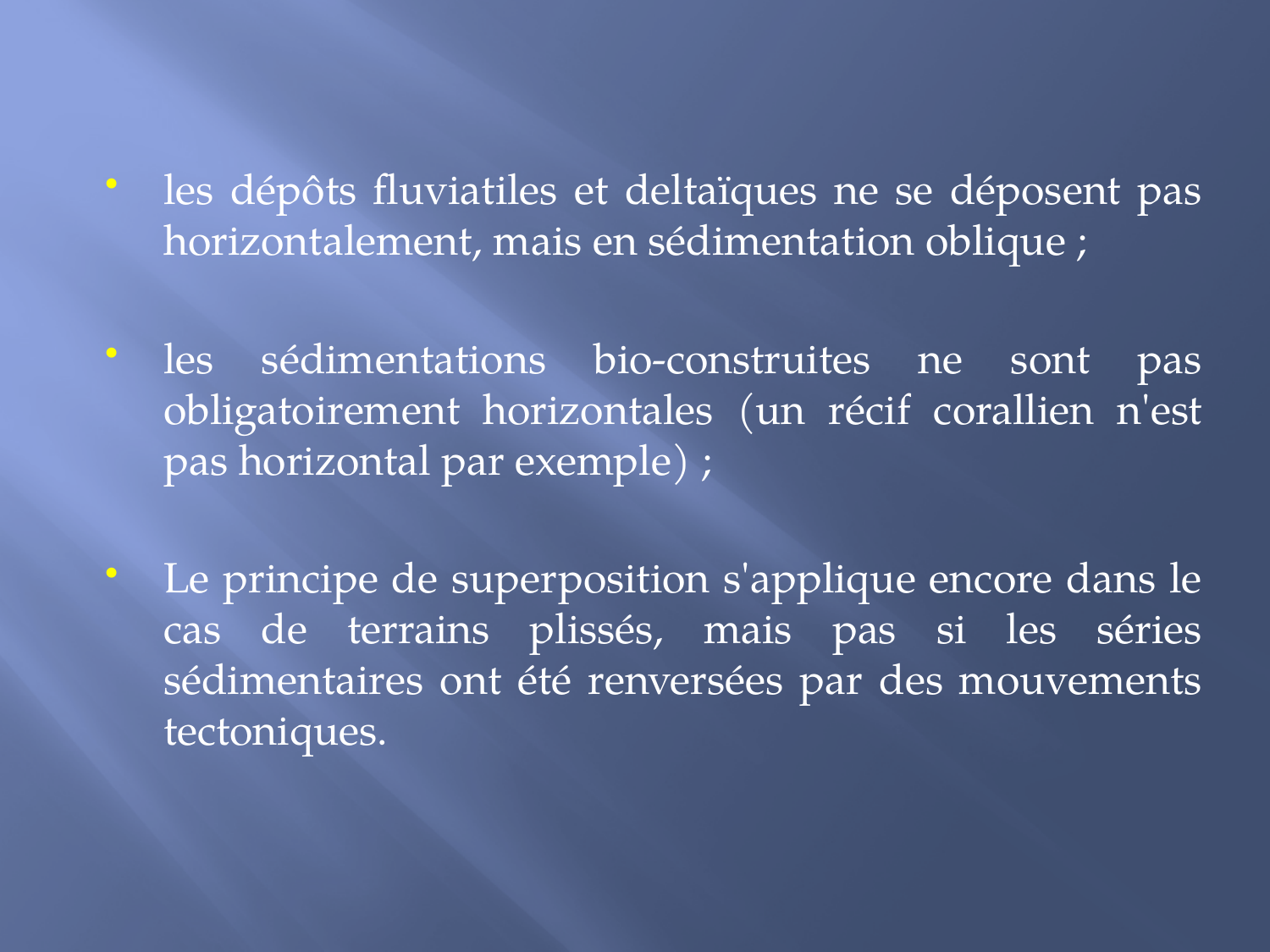

les dépôts fluviatiles et deltaïques ne se déposent pas horizontalement, mais en sédimentation oblique ;

les sédimentations bio-construites ne sont pas obligatoirement horizontales (un récif corallien n'est pas horizontal par exemple) ;

Le principe de superposition s'applique encore dans le cas de terrains plissés, mais pas si les séries sédimentaires ont été renversées par des mouvements tectoniques.